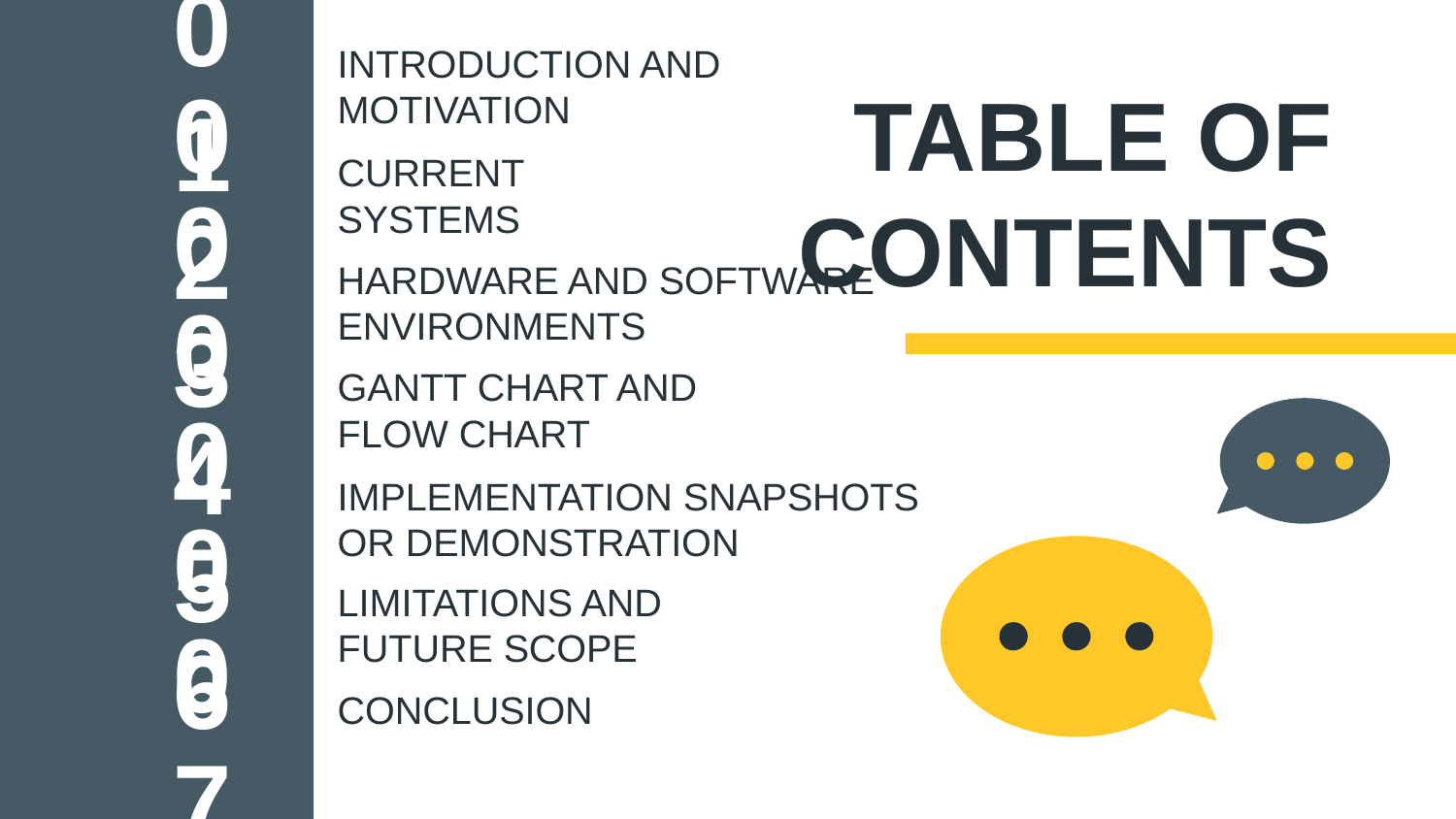

# 01
INTRODUCTION AND
MOTIVATION
TABLE OF CONTENTS
02
CURRENT
SYSTEMS
03
HARDWARE AND SOFTWARE ENVIRONMENTS

04
GANTT CHART AND
FLOW CHART

05
IMPLEMENTATION SNAPSHOTS
OR DEMONSTRATION

06
LIMITATIONS AND
FUTURE SCOPE
CONCLUSION
07